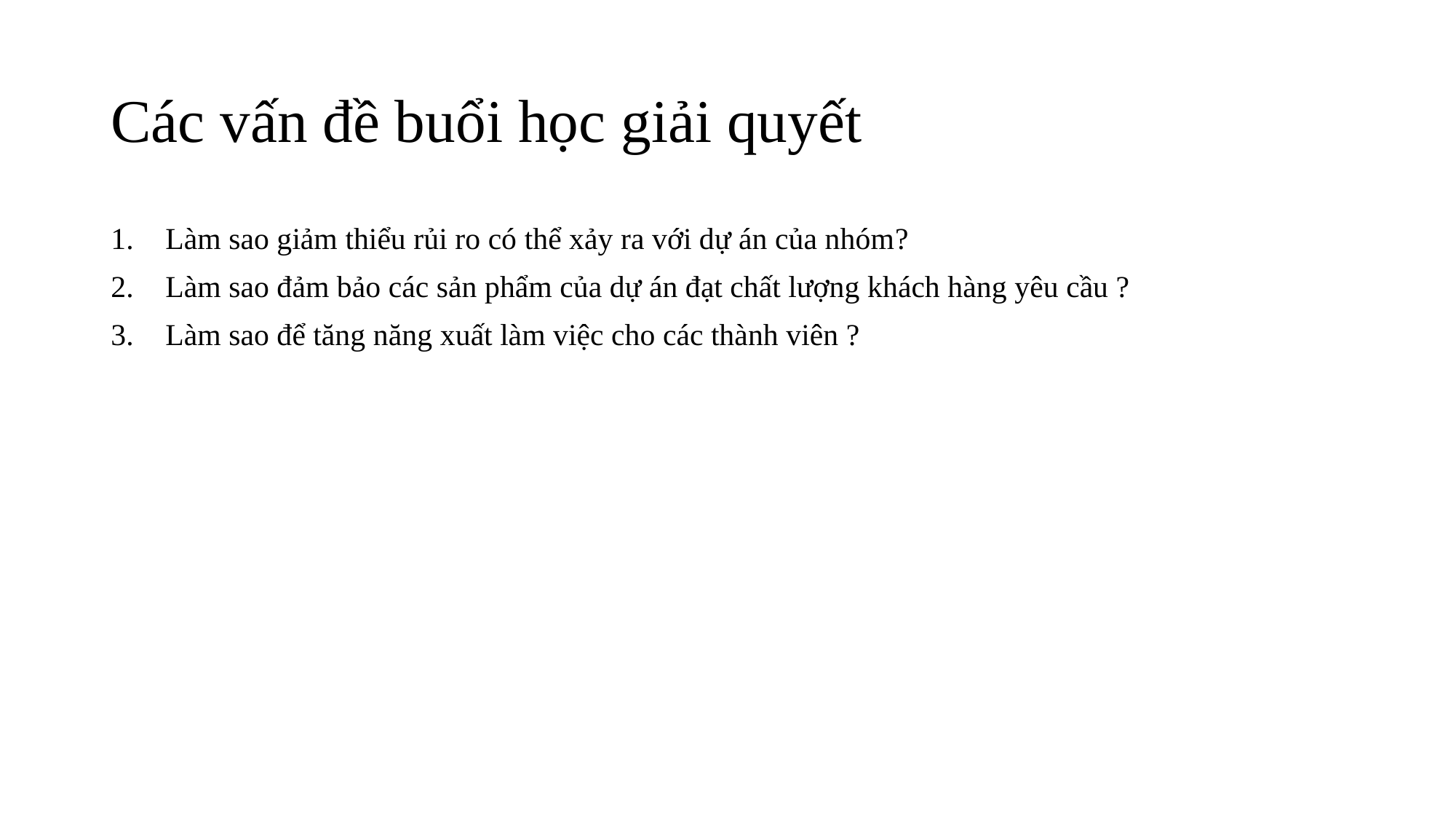

# Các vấn đề buổi học giải quyết
Làm sao giảm thiểu rủi ro có thể xảy ra với dự án của nhóm?
Làm sao đảm bảo các sản phẩm của dự án đạt chất lượng khách hàng yêu cầu ?
Làm sao để tăng năng xuất làm việc cho các thành viên ?